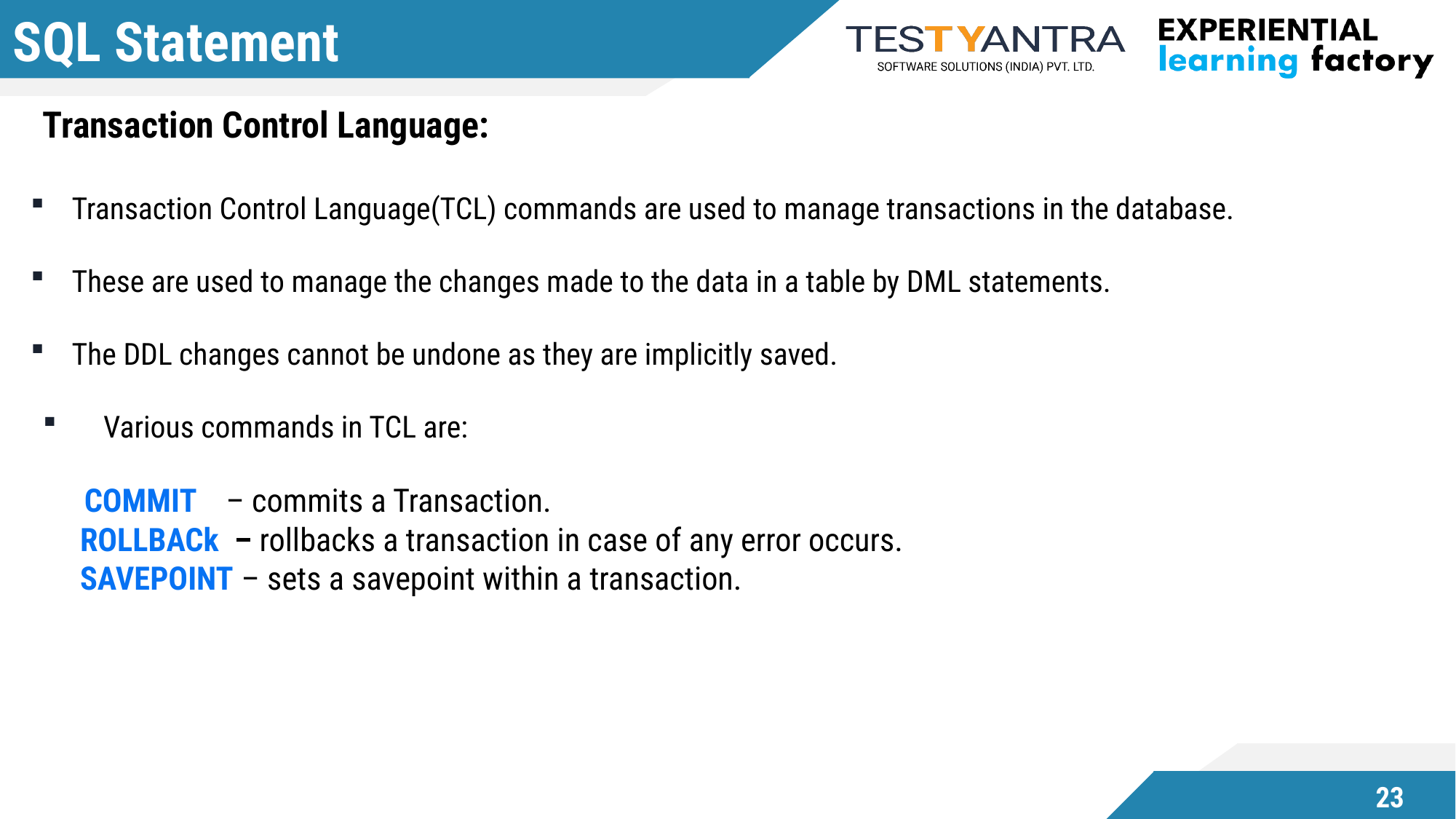

# SQL Statement
Transaction Control Language:

Transaction Control Language(TCL) commands are used to manage transactions in the database.

These are used to manage the changes made to the data in a table by DML statements.

The DDL changes cannot be undone as they are implicitly saved.

Various commands in TCL are:

      COMMIT    – commits a Transaction.
     ROLLBACk  – rollbacks a transaction in case of any error occurs.
     SAVEPOINT – sets a savepoint within a transaction.

23